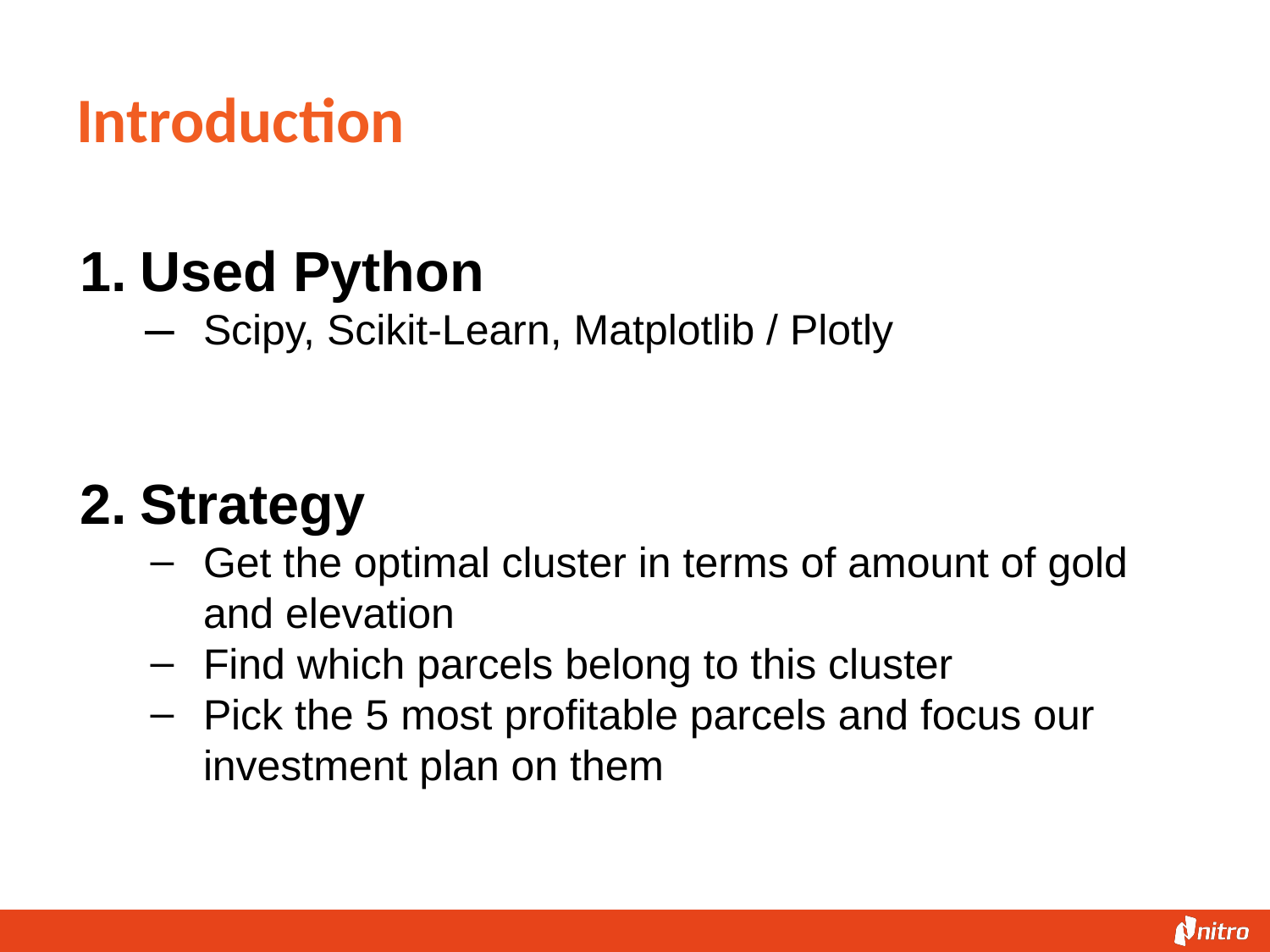

# Introduction
Used Python
Scipy, Scikit-Learn, Matplotlib / Plotly

Strategy
Get the optimal cluster in terms of amount of gold and elevation
Find which parcels belong to this cluster
Pick the 5 most profitable parcels and focus our investment plan on them